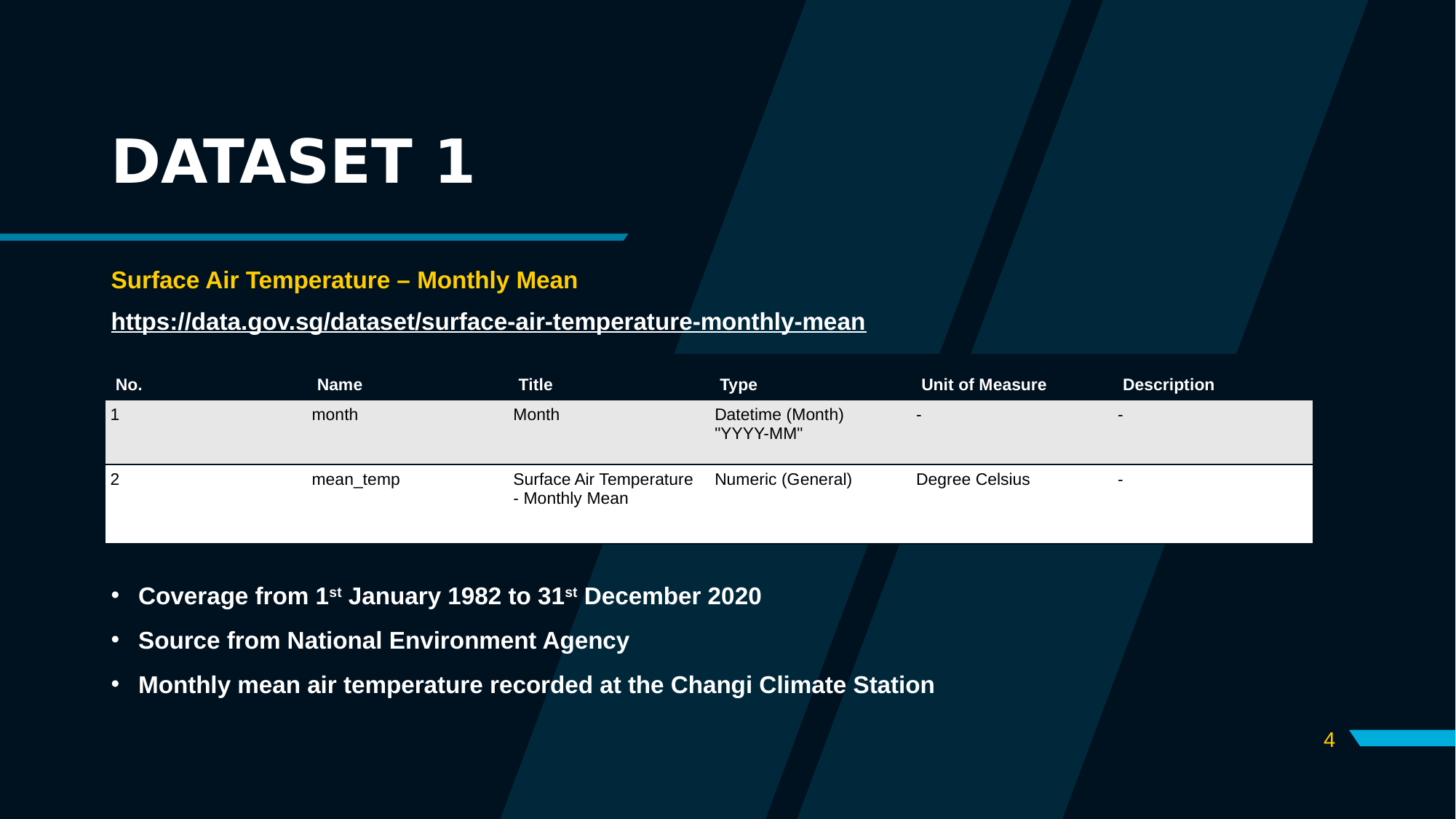

# DATASET 1
Surface Air Temperature – Monthly Mean
https://data.gov.sg/dataset/surface-air-temperature-monthly-mean
| No. | Name | Title | Type | Unit of Measure | Description |
| --- | --- | --- | --- | --- | --- |
| 1 | month | Month | Datetime (Month) "YYYY-MM" | - | - |
| 2 | mean\_temp | Surface Air Temperature - Monthly Mean | Numeric (General) | Degree Celsius | - |
Coverage from 1st January 1982 to 31st December 2020
Source from National Environment Agency
Monthly mean air temperature recorded at the Changi Climate Station
4